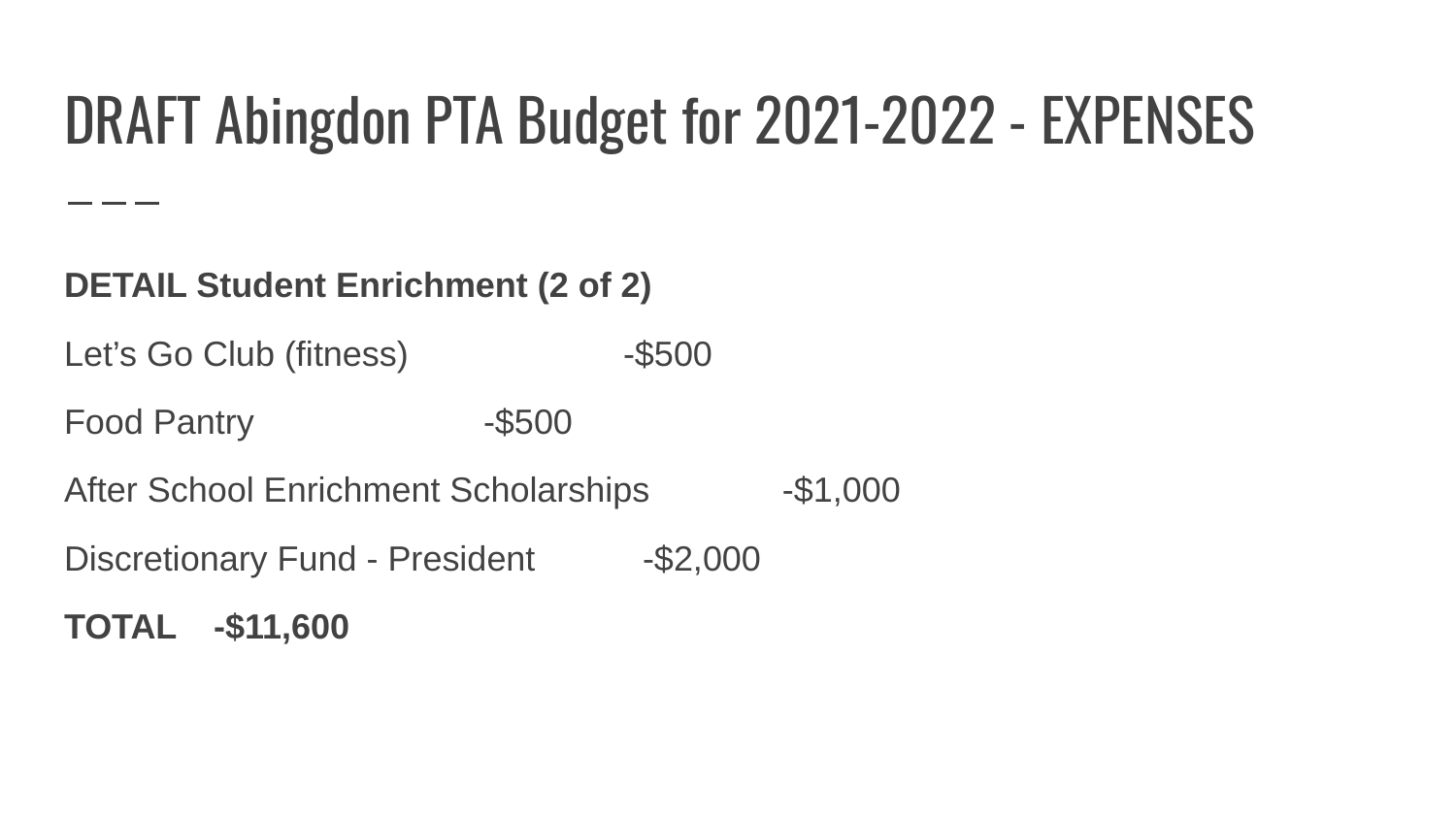

# DRAFT Abingdon PTA Budget for 2021-2022 - EXPENSES
DETAIL Student Enrichment (2 of 2)
Let’s Go Club (fitness)     		 		-$500
Food Pantry								  	-$500
After School Enrichment Scholarships	  -$1,000
Discretionary Fund - President			  -$2,000
TOTAL										 -$11,600